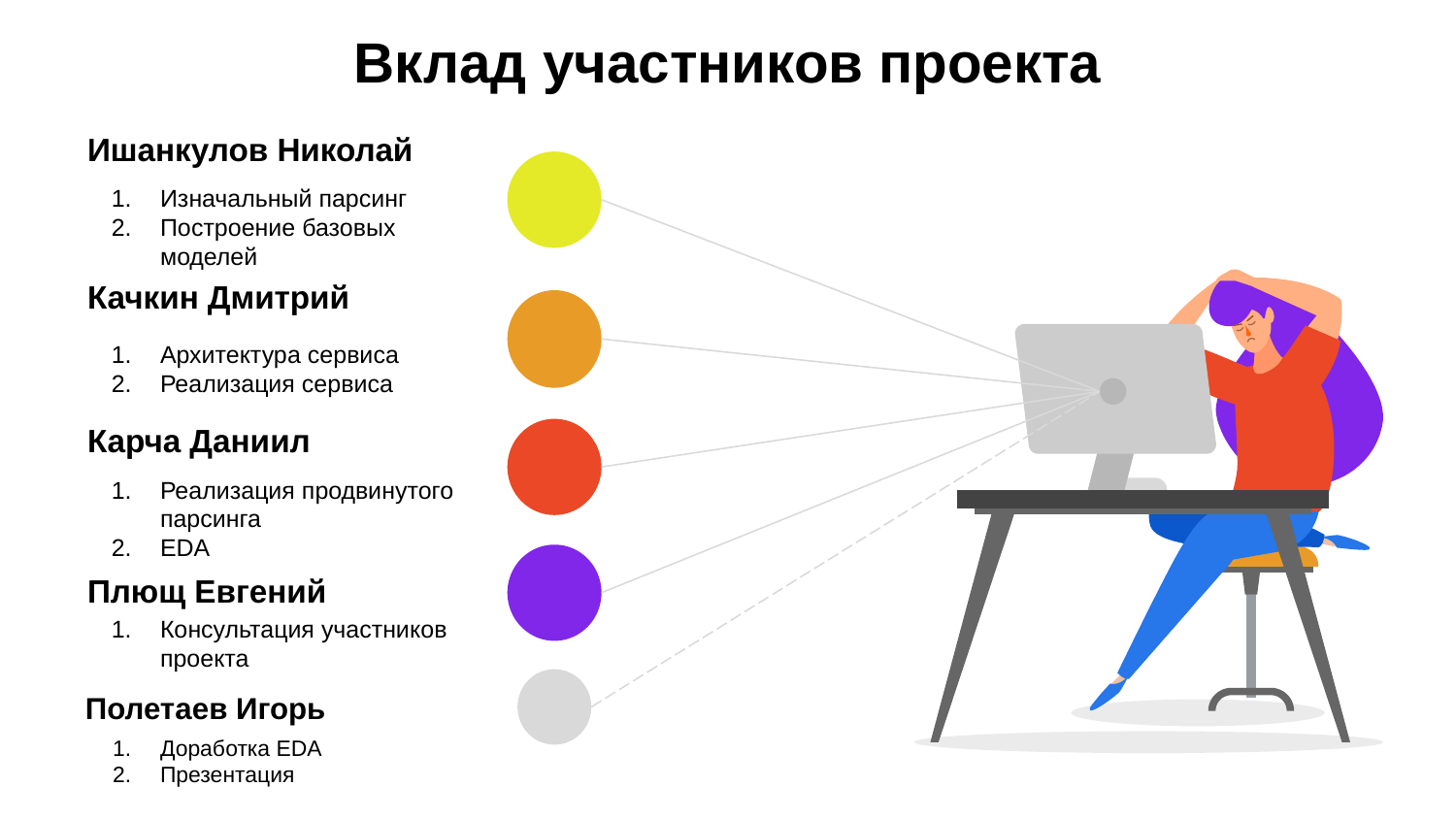

# Вклад участников проекта
Ишанкулов Николай

Изначальный парсинг
Построение базовых моделей

Качкин Дмитрий

Архитектура сервиса
Реализация сервиса

Карча Даниил

Реализация продвинутого парсинга
EDA

Плющ Евгений
Консультация участников проекта

Полетаев Игорь
Доработка EDA
Презентация